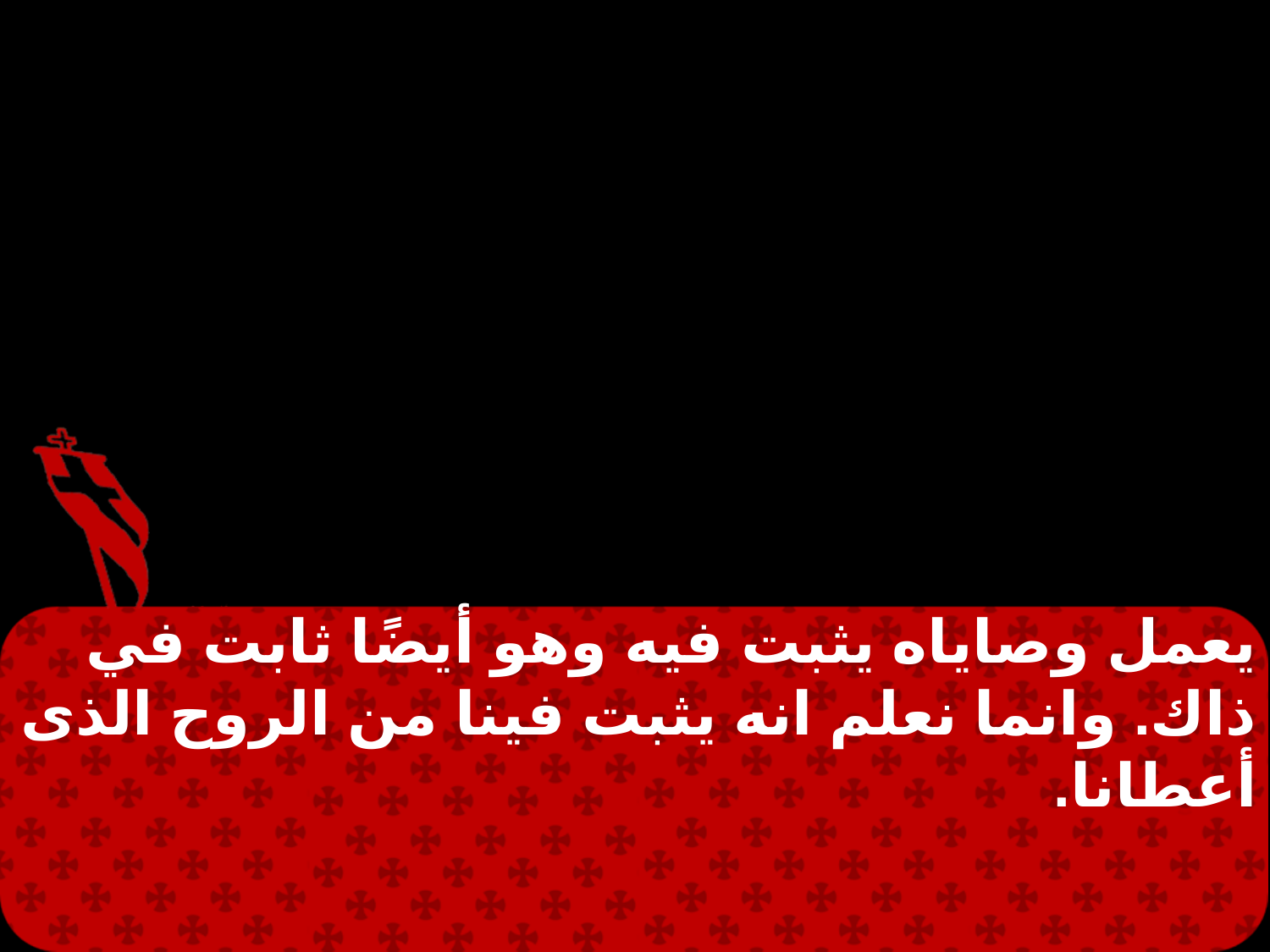

يعمل وصاياه يثبت فيه وهو أيضًا ثابت في ذاك. وانما نعلم انه يثبت فينا من الروح الذى أعطانا.